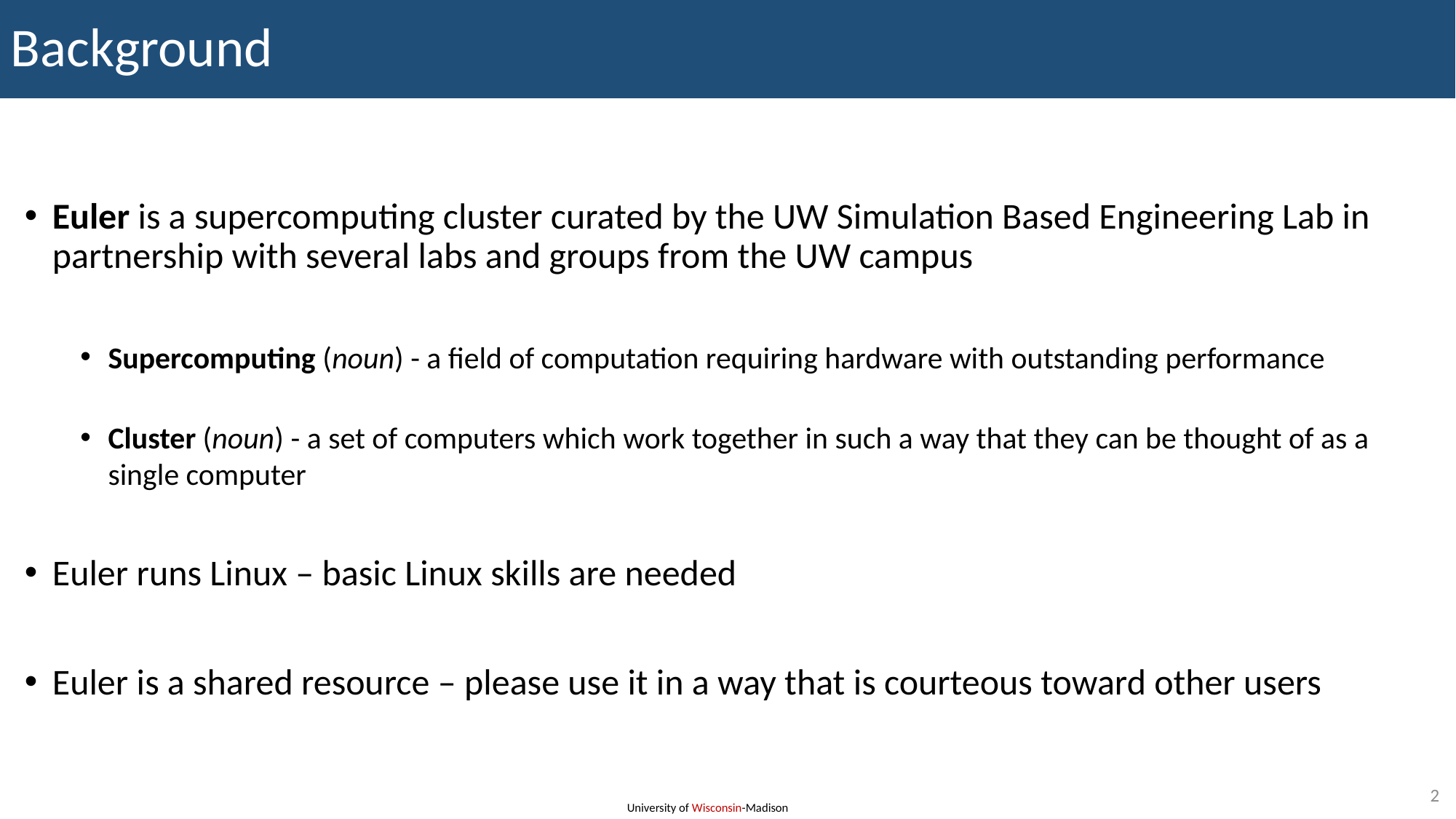

Background

Euler is a supercomputing cluster curated by the UW Simulation Based Engineering Lab in partnership with several labs and groups from the UW campus

Supercomputing (noun) - a field of computation requiring hardware with outstanding performance

Cluster (noun) - a set of computers which work together in such a way that they can be thought of as a single computer

Euler runs Linux – basic Linux skills are needed

Euler is a shared resource – please use it in a way that is courteous toward other users
2